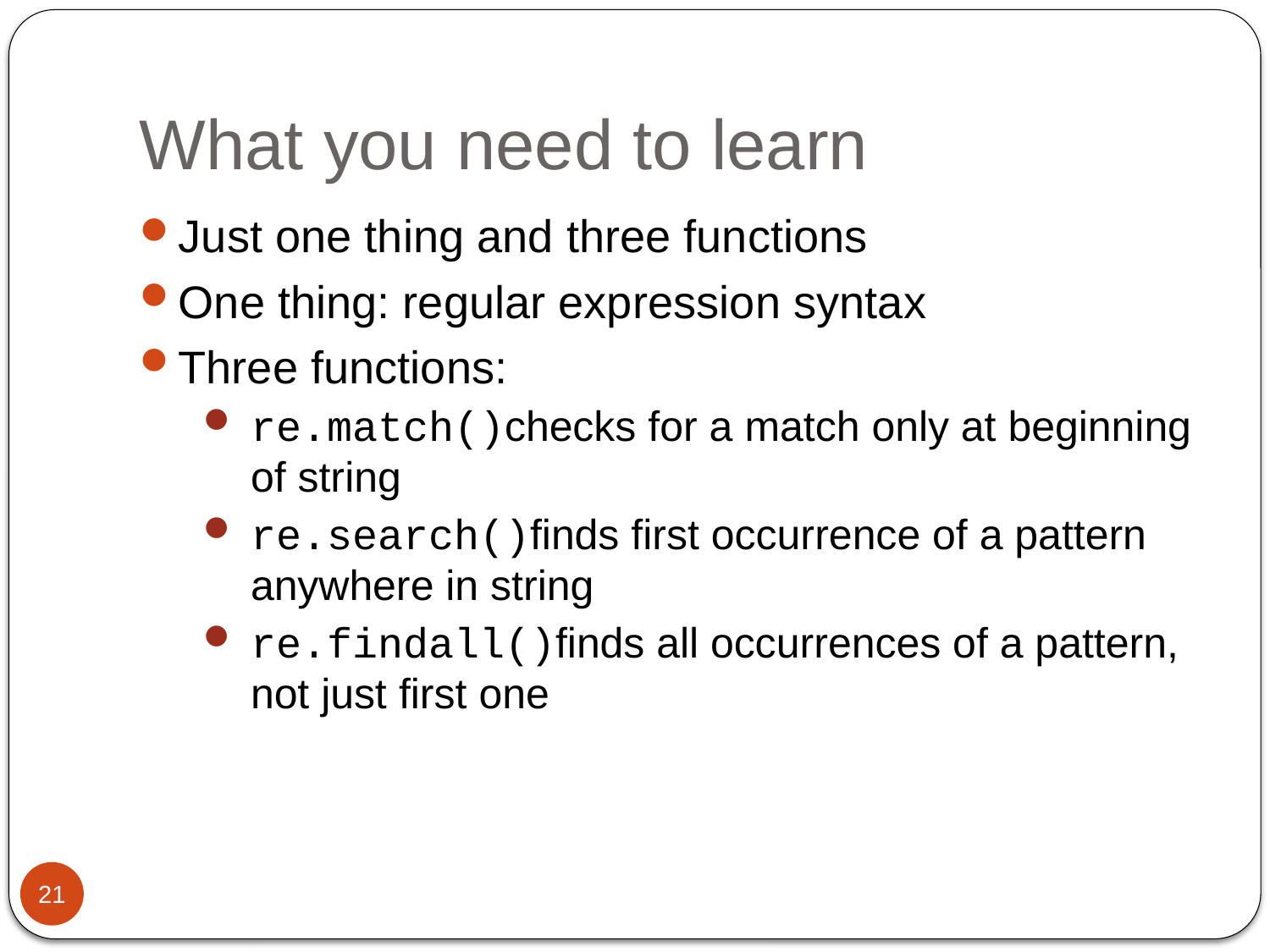

# What you need to learn
Just one thing and three functions
One thing: regular expression syntax
Three functions:
re.match()checks for a match only at beginning of string
re.search()finds first occurrence of a pattern anywhere in string
re.findall()finds all occurrences of a pattern, not just first one
21